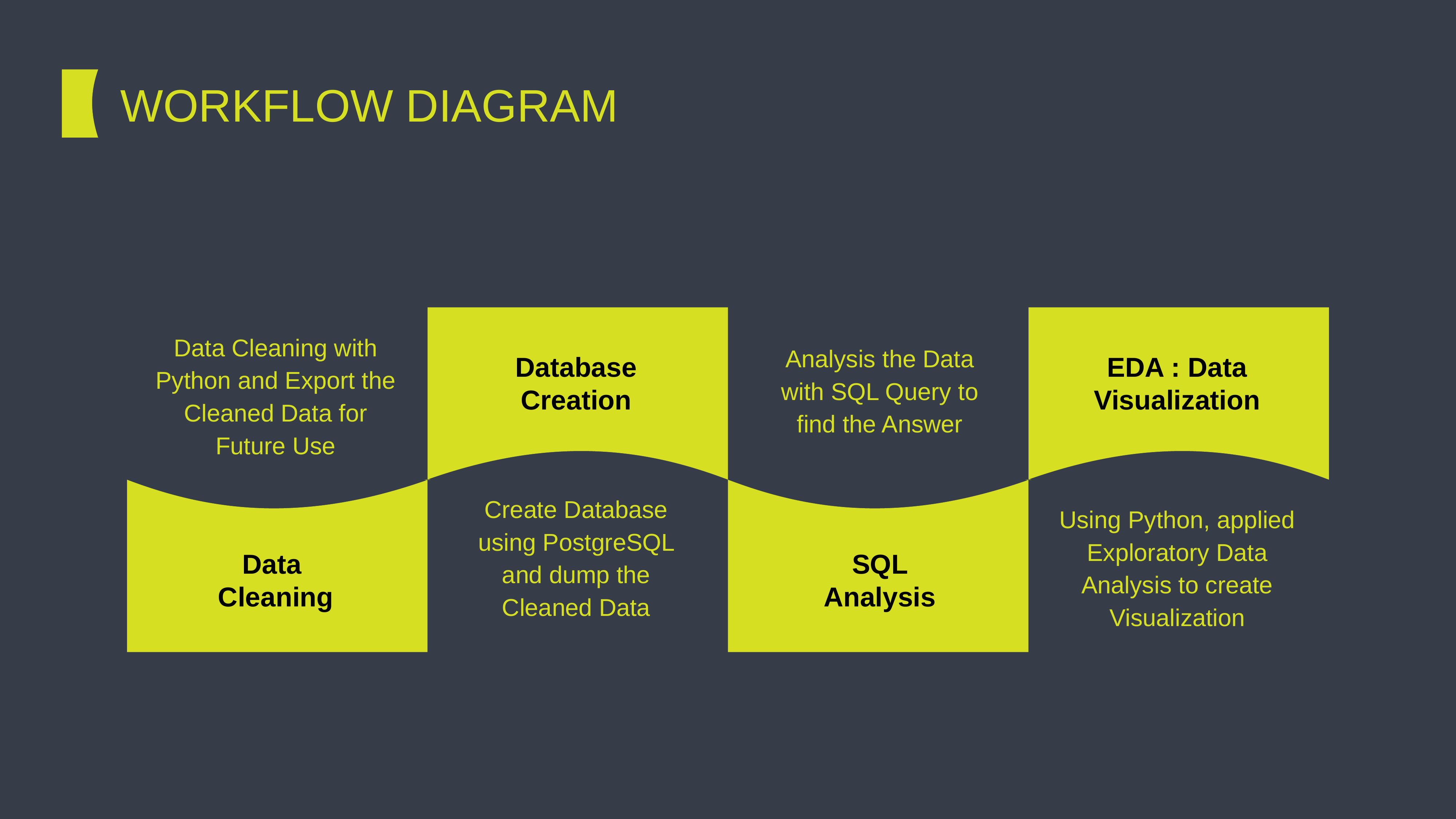

WORKFLOW DIAGRAM

Data Cleaning with Python and Export the Cleaned Data for Future Use
Analysis the Data with SQL Query to find the Answer
Database Creation
EDA : Data Visualization
Create Database using PostgreSQL and dump the Cleaned Data
Using Python, applied Exploratory Data Analysis to create Visualization
Data
Cleaning
SQL Analysis